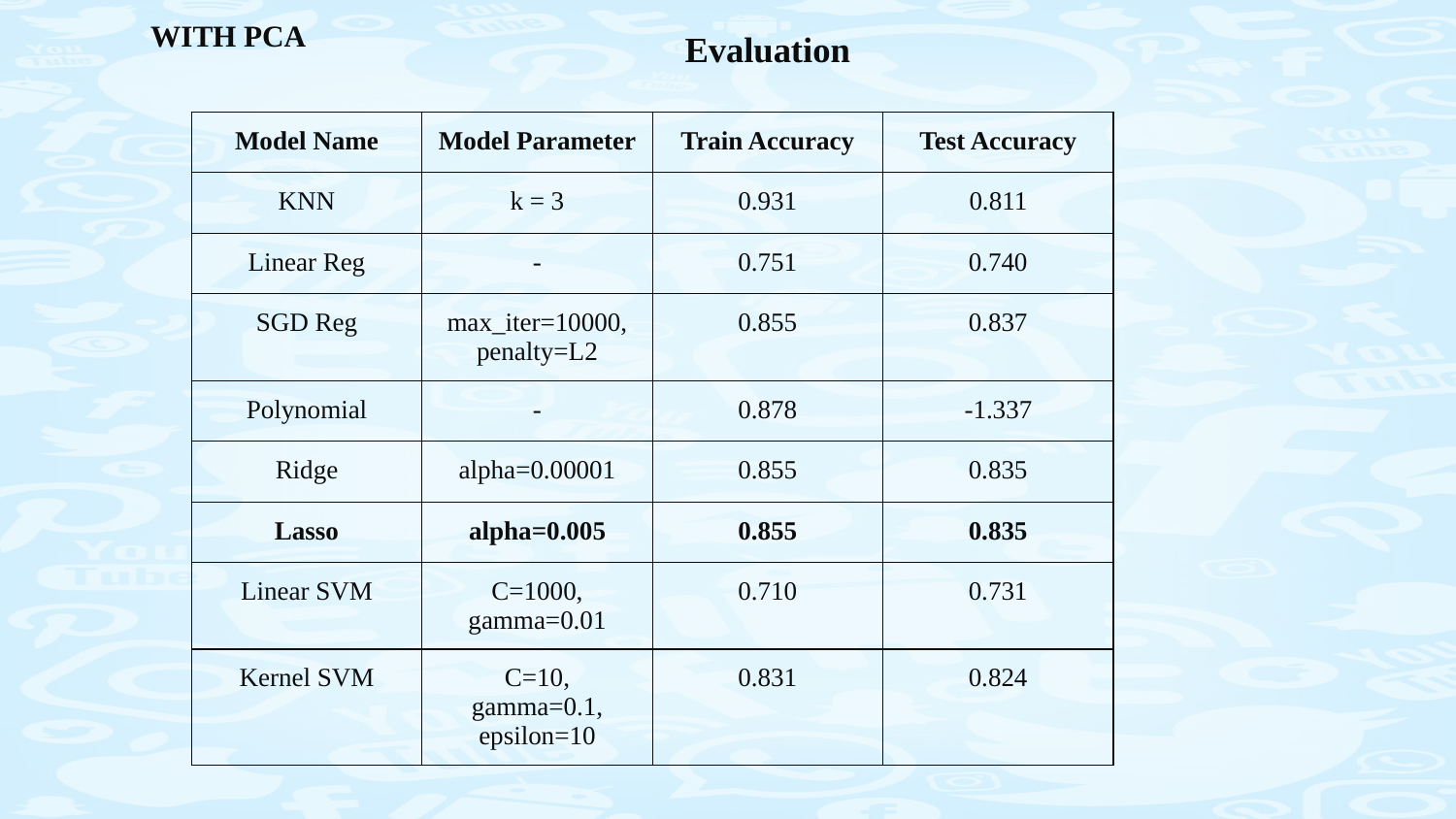

WITH PCA

# Evaluation

| Model Name | Model Parameter | Train Accuracy | Test Accuracy |
| --- | --- | --- | --- |
| KNN | k = 3 | 0.931 | 0.811 |
| Linear Reg | - | 0.751 | 0.740 |
| SGD Reg | max\_iter=10000, penalty=L2 | 0.855 | 0.837 |
| Polynomial | - | 0.878 | -1.337 |
| Ridge | alpha=0.00001 | 0.855 | 0.835 |
| Lasso | alpha=0.005 | 0.855 | 0.835 |
| Linear SVM | C=1000, gamma=0.01 | 0.710 | 0.731 |
| Kernel SVM | C=10, gamma=0.1, epsilon=10 | 0.831 | 0.824 |